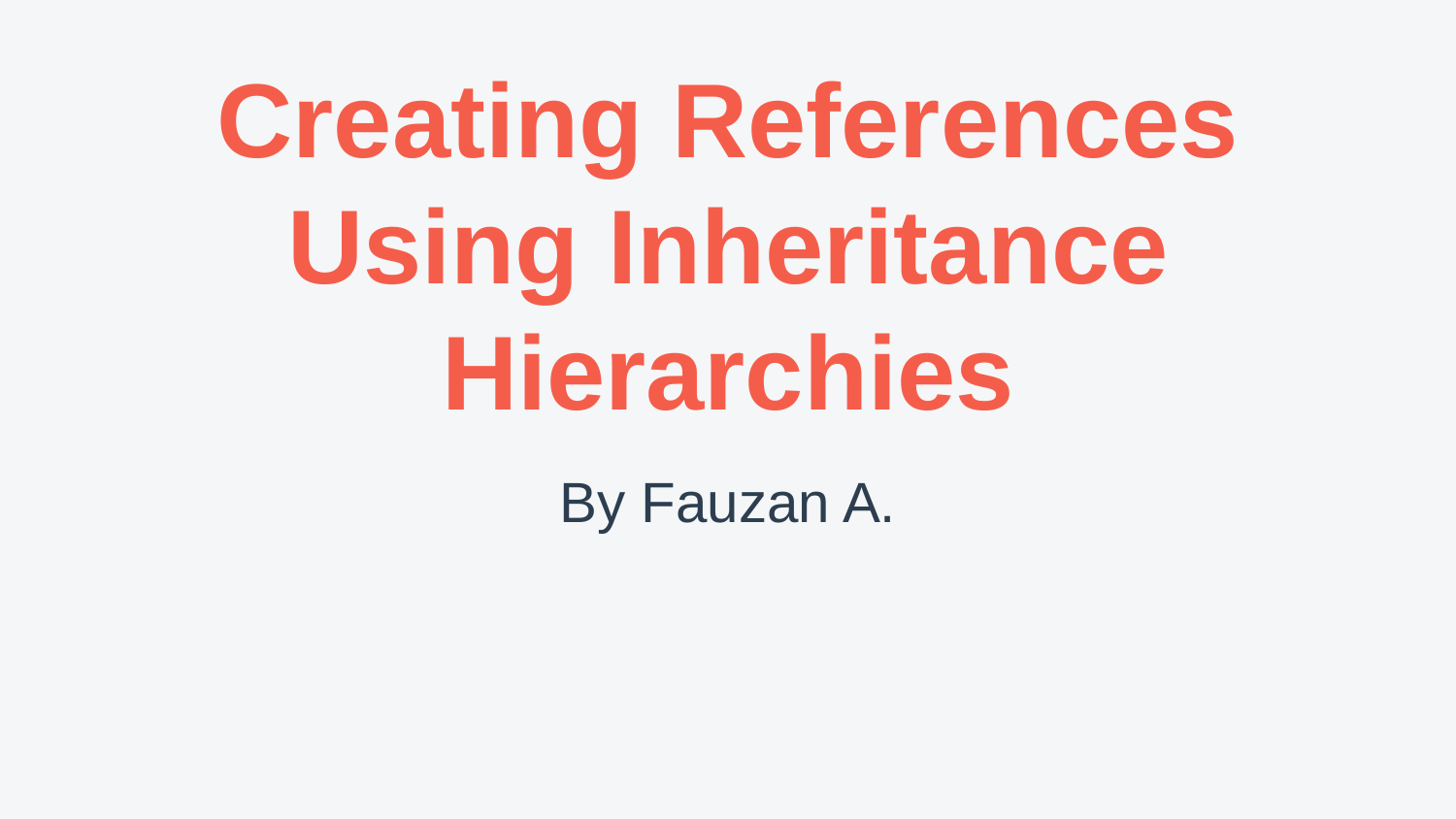

# Creating References Using Inheritance Hierarchies
By Fauzan A.